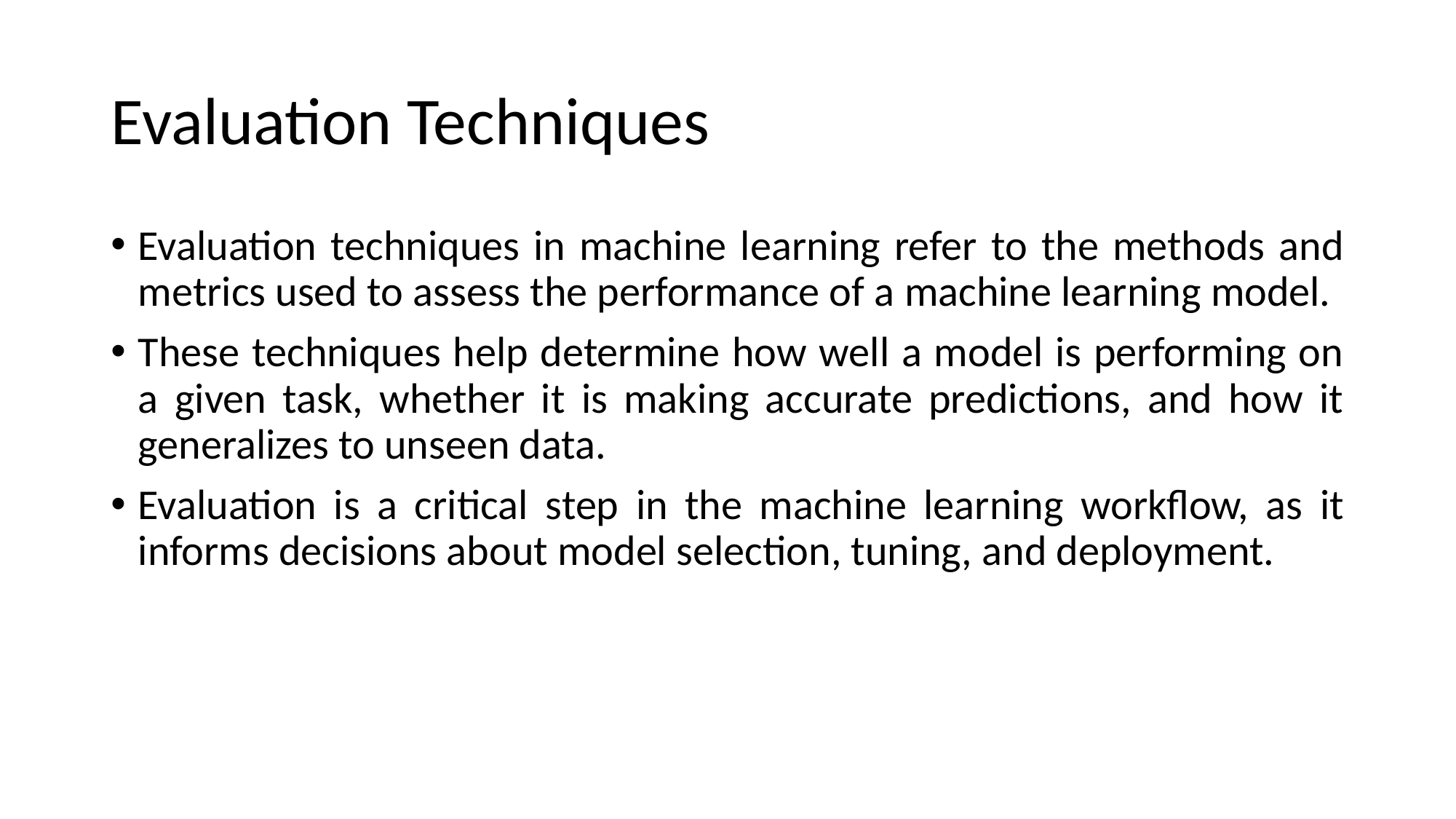

# Evaluation Techniques
Evaluation techniques in machine learning refer to the methods and metrics used to assess the performance of a machine learning model.
These techniques help determine how well a model is performing on a given task, whether it is making accurate predictions, and how it generalizes to unseen data.
Evaluation is a critical step in the machine learning workflow, as it informs decisions about model selection, tuning, and deployment.